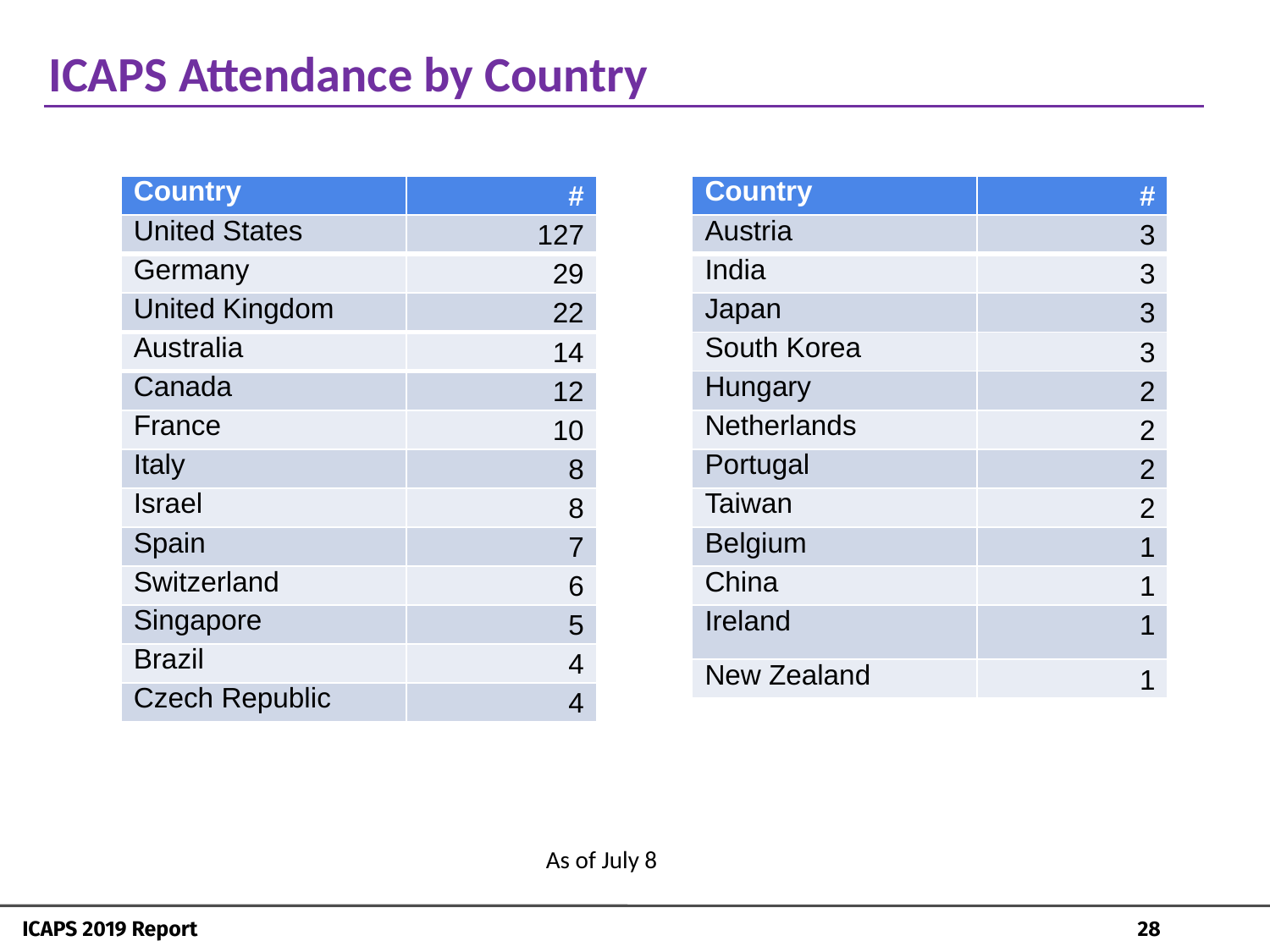

ICAPS Attendance by Country
| Country | # |
| --- | --- |
| United States | 127 |
| Germany | 29 |
| United Kingdom | 22 |
| Australia | 14 |
| Canada | 12 |
| France | 10 |
| Italy | 8 |
| Israel | 8 |
| Spain | 7 |
| Switzerland | 6 |
| Singapore | 5 |
| Brazil | 4 |
| Czech Republic | 4 |
| Country | # |
| --- | --- |
| Austria | 3 |
| India | 3 |
| Japan | 3 |
| South Korea | 3 |
| Hungary | 2 |
| Netherlands | 2 |
| Portugal | 2 |
| Taiwan | 2 |
| Belgium | 1 |
| China | 1 |
| Ireland | 1 |
| New Zealand | 1 |
As of July 8